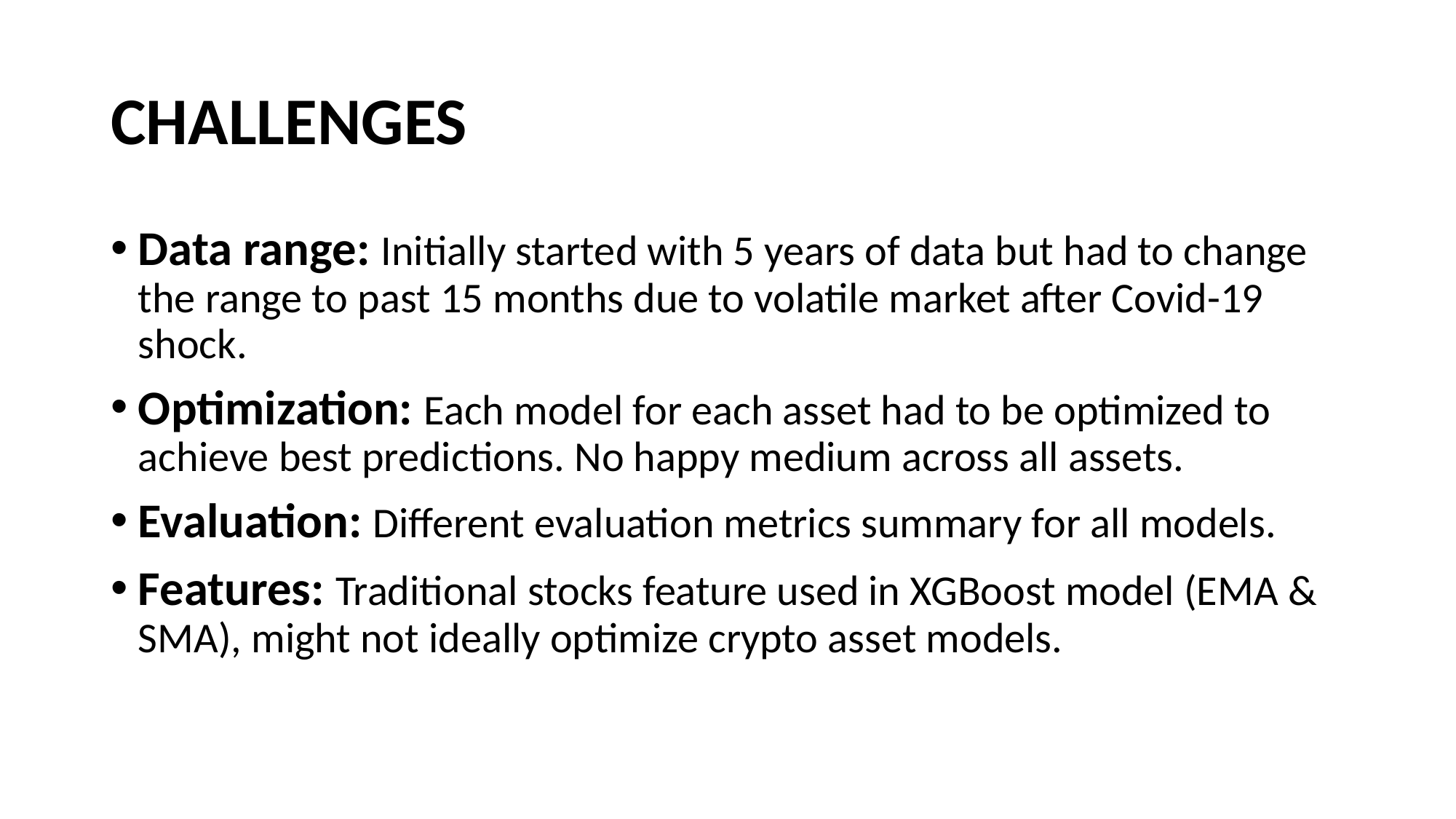

# CHALLENGES
Data range: Initially started with 5 years of data but had to change the range to past 15 months due to volatile market after Covid-19 shock.
Optimization: Each model for each asset had to be optimized to achieve best predictions. No happy medium across all assets.
Evaluation: Different evaluation metrics summary for all models.
Features: Traditional stocks feature used in XGBoost model (EMA & SMA), might not ideally optimize crypto asset models.